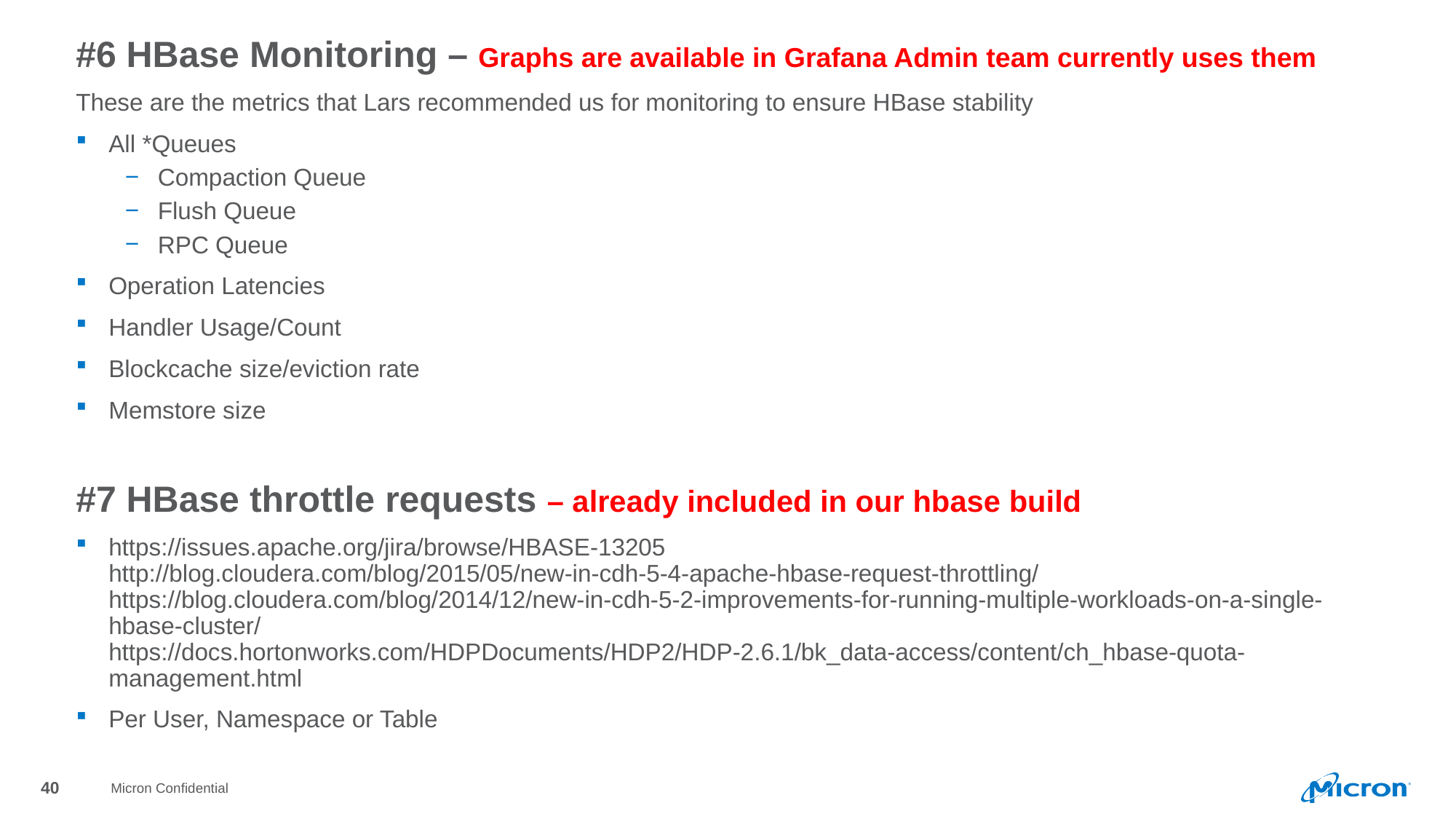

#6 HBase Monitoring – Graphs are available in Grafana Admin team currently uses them
These are the metrics that Lars recommended us for monitoring to ensure HBase stability
All *Queues
Compaction Queue
Flush Queue
RPC Queue
Operation Latencies
Handler Usage/Count
Blockcache size/eviction rate
Memstore size

#7 HBase throttle requests – already included in our hbase build
​​https://issues.apache.org/jira/browse/HBASE-13205
http://blog.cloudera.com/blog/2015/05/new-in-cdh-5-4-apache-hbase-request-throttling/
https://blog.cloudera.com/blog/2014/12/new-in-cdh-5-2-improvements-for-running-multiple-workloads-on-a-single-hbase-cluster/
https://docs.hortonworks.com/HDPDocuments/HDP2/HDP-2.6.1/bk_data-access/content/ch_hbase-quota-management.html​
Per User, Namespace or Table

Micron Confidential
40